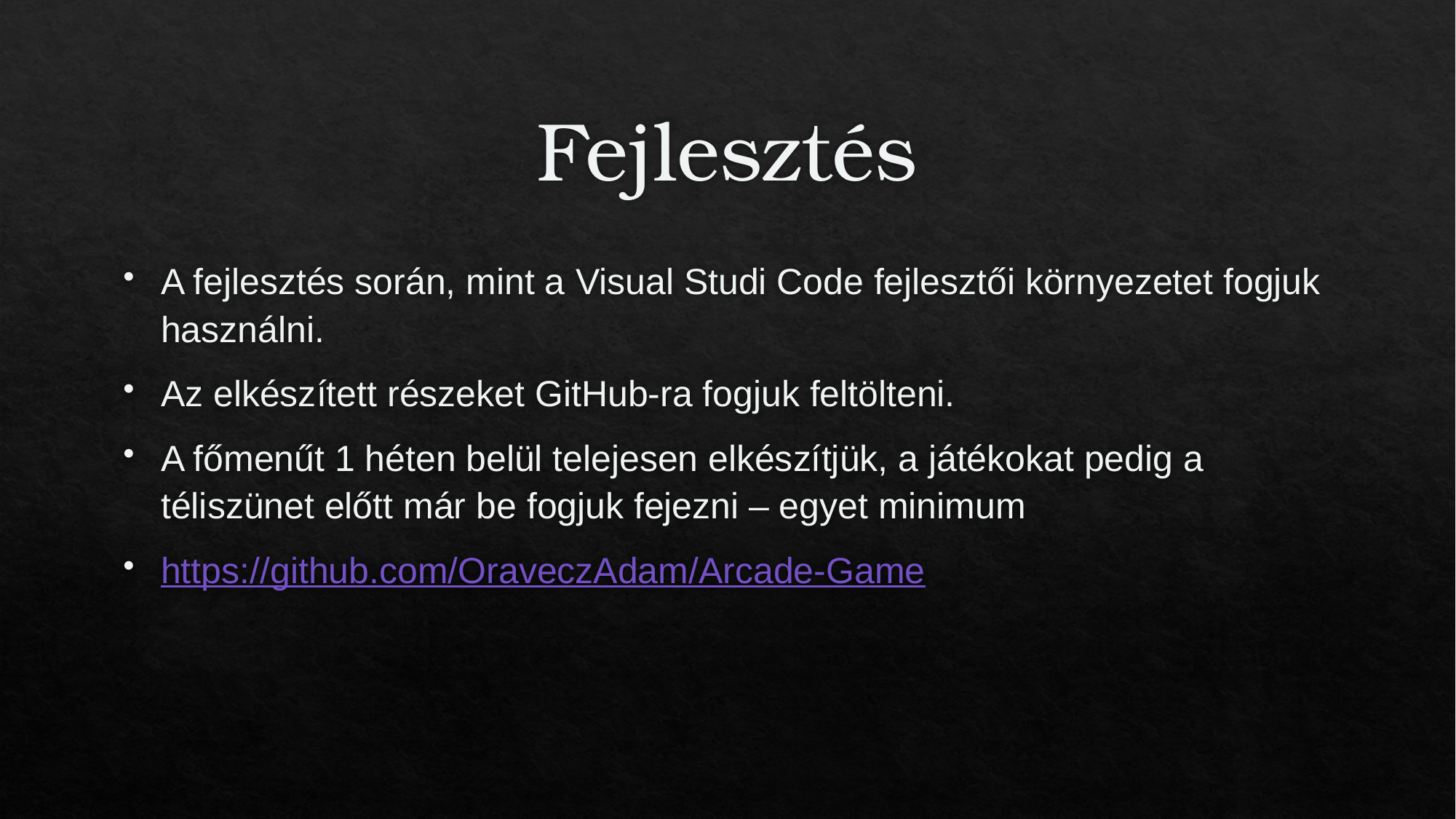

# Fejlesztés
A fejlesztés során, mint a Visual Studi Code fejlesztői környezetet fogjuk használni.
Az elkészített részeket GitHub-ra fogjuk feltölteni.
A főmenűt 1 héten belül telejesen elkészítjük, a játékokat pedig a téliszünet előtt már be fogjuk fejezni – egyet minimum
https://github.com/OraveczAdam/Arcade-Game